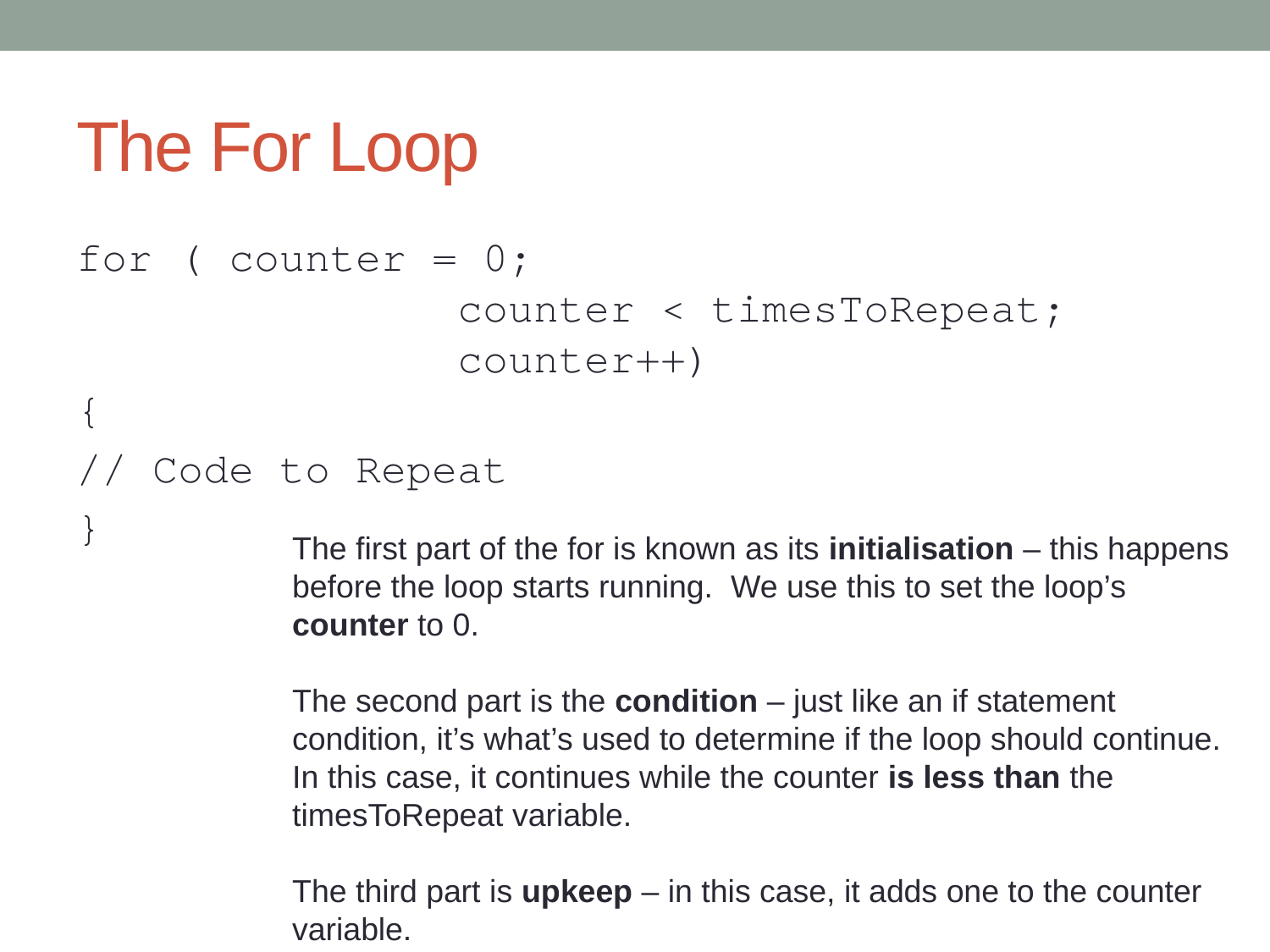

# The For Loop
for ( counter = 0;
			counter < timesToRepeat;
			counter++)
{
// Code to Repeat
}

The first part of the for is known as its initialisation – this happens before the loop starts running.  We use this to set the loop’s counter to 0.
The second part is the condition – just like an if statement condition, it’s what’s used to determine if the loop should continue. In this case, it continues while the counter is less than the timesToRepeat variable.
The third part is upkeep – in this case, it adds one to the counter variable.